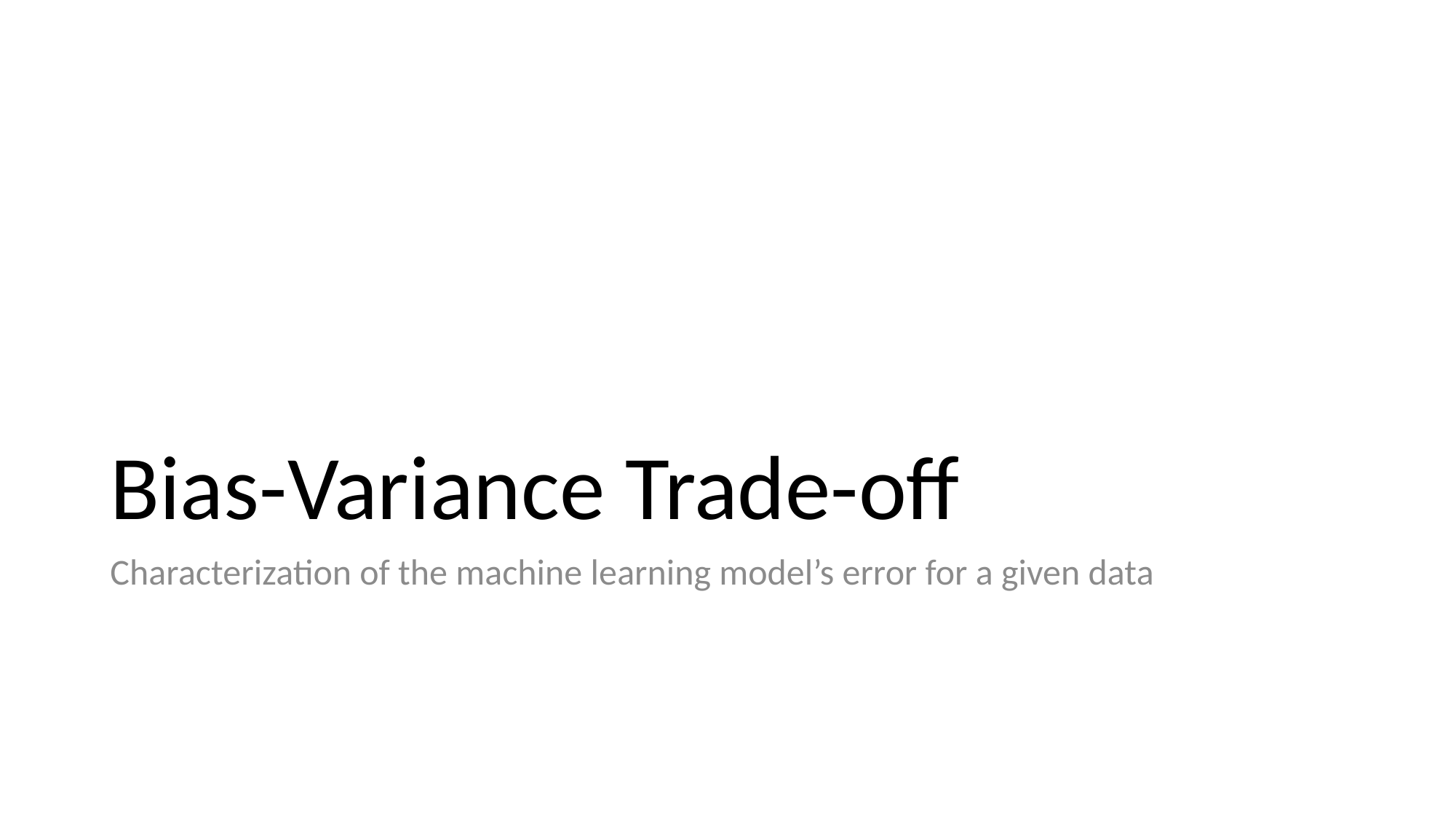

# Bias-Variance Trade-off
Characterization of the machine learning model’s error for a given data